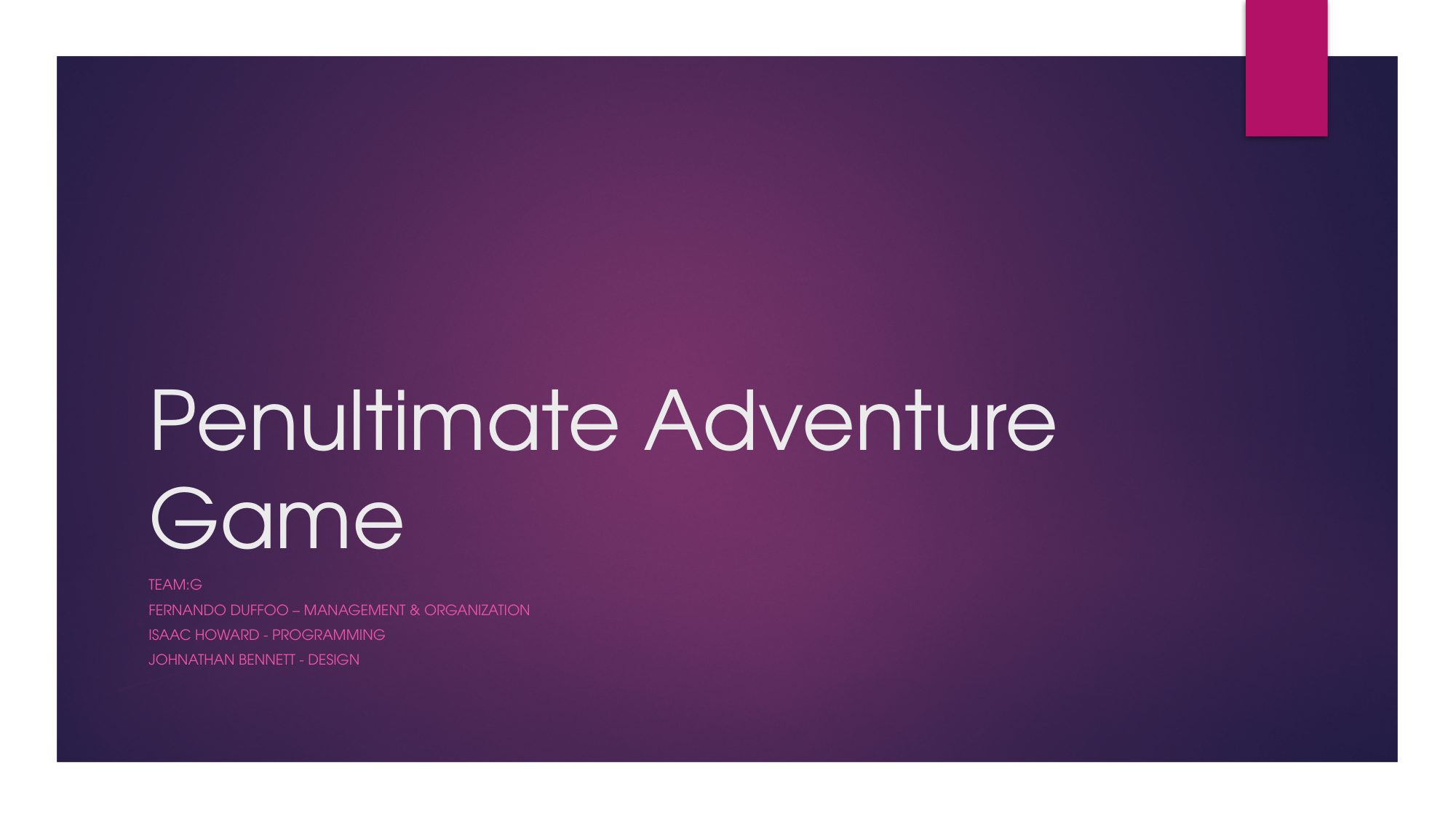

# Penultimate Adventure Game
Team:G
Fernando Duffoo – Management & Organization
Isaac Howard - Programming
Johnathan Bennett - Design